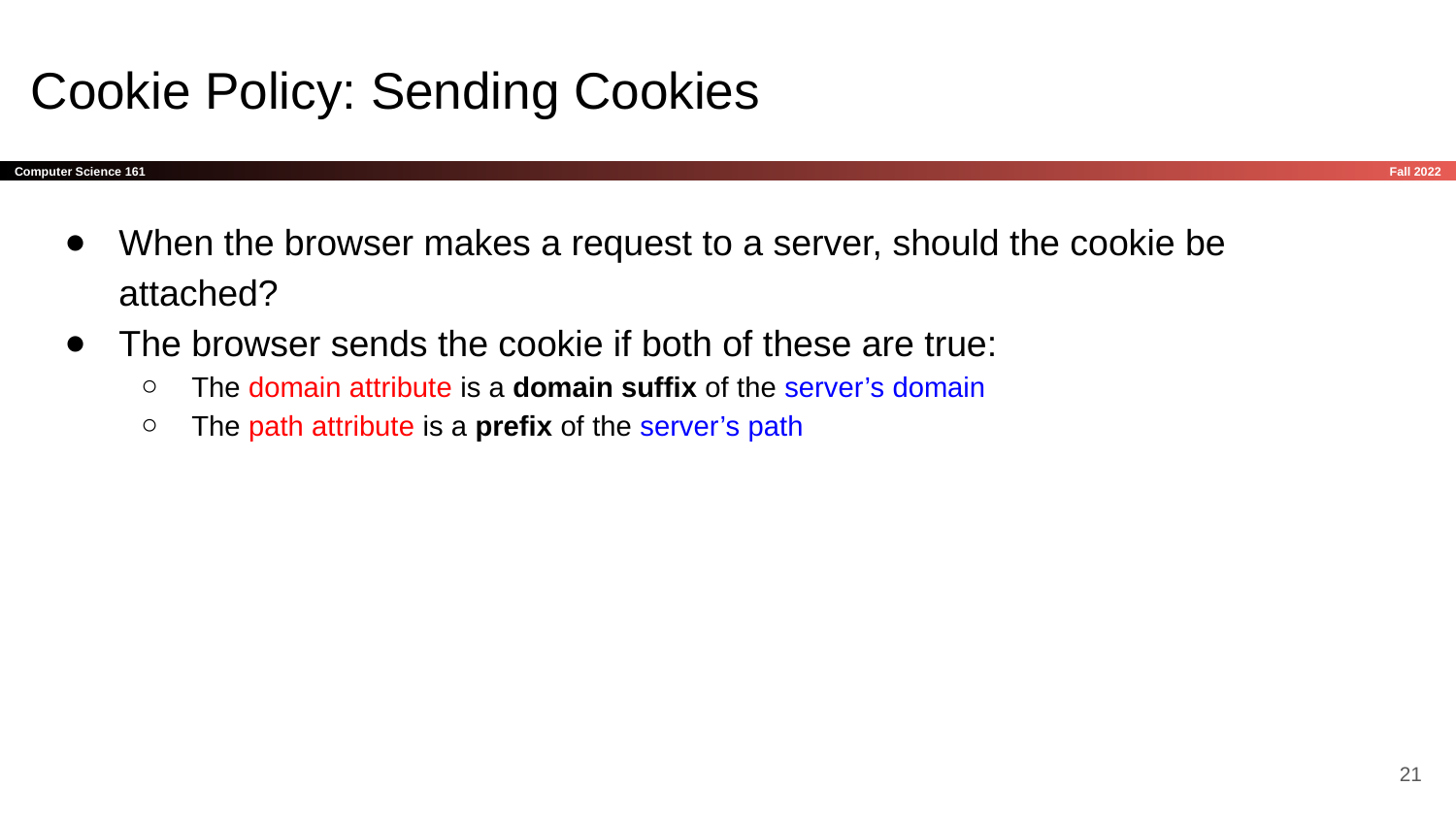

# Cookie Policy: Sending Cookies
When the browser makes a request to a server, should the cookie be attached?
The browser sends the cookie if both of these are true:
The domain attribute is a domain suffix of the server’s domain
The path attribute is a prefix of the server’s path
21